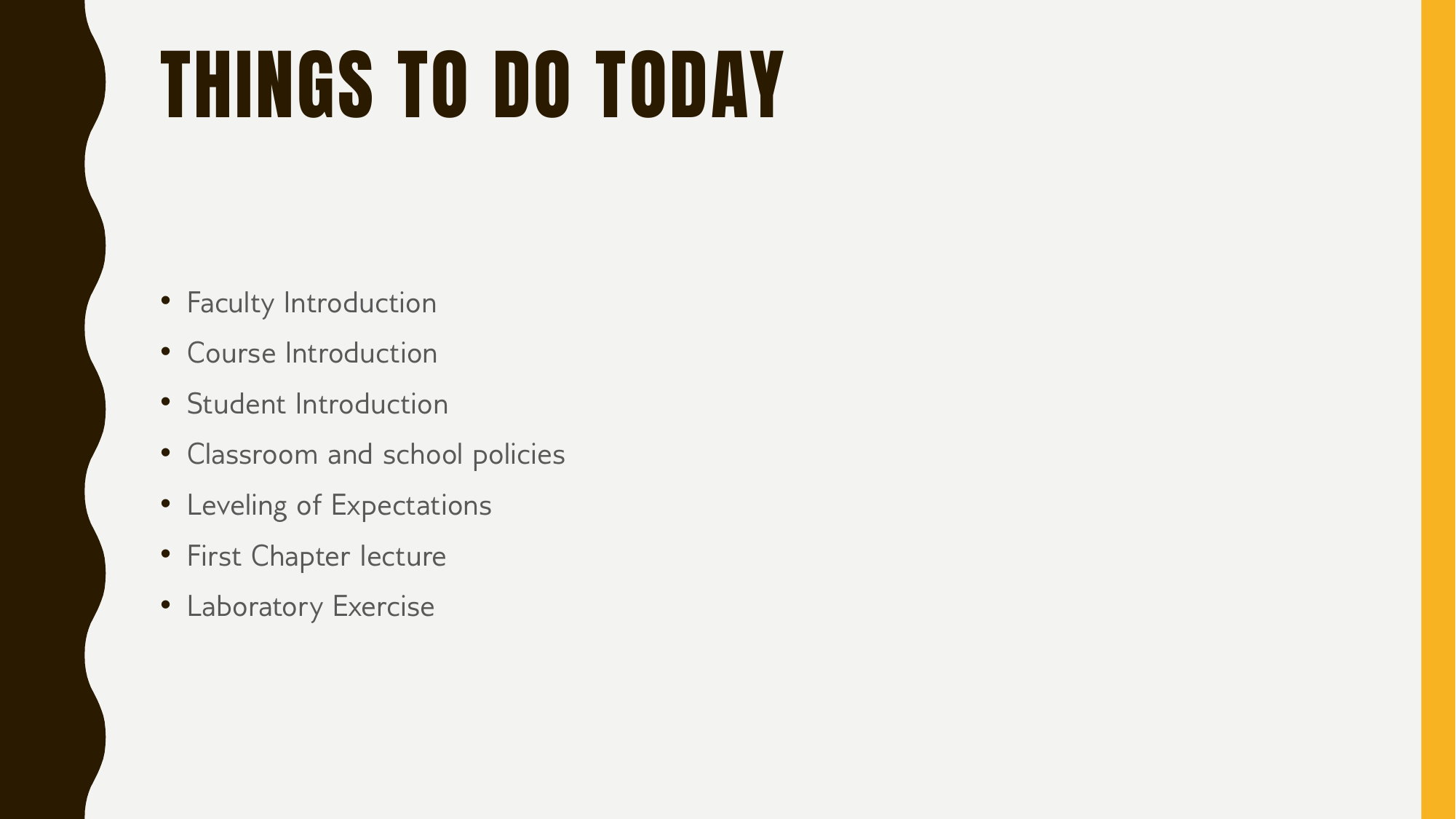

# Things to do today
Faculty Introduction
Course Introduction
Student Introduction
Classroom and school policies
Leveling of Expectations
First Chapter lecture
Laboratory Exercise